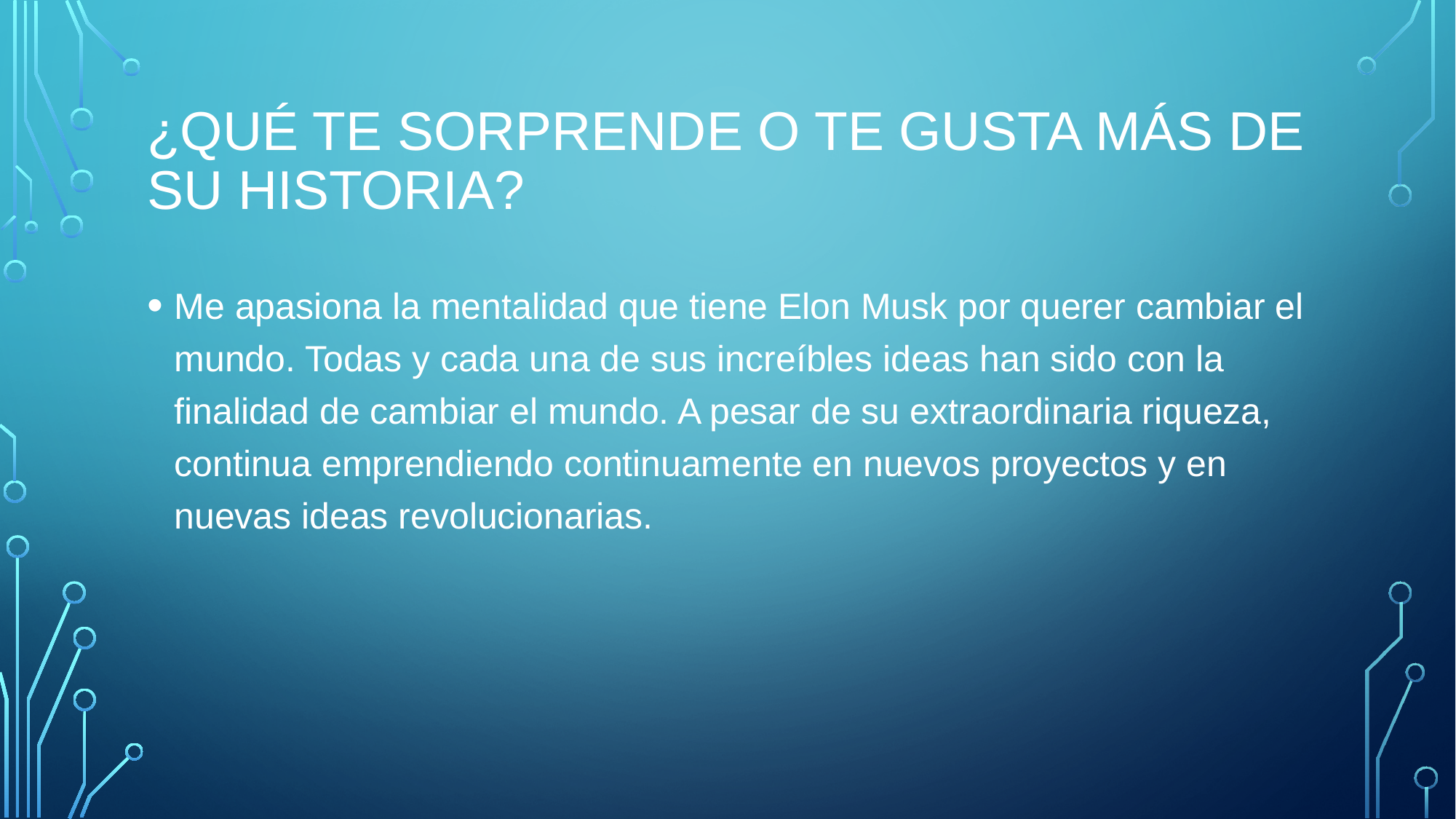

# ¿QUÉ TE SORPRENDE O TE GUSTA MÁS DE SU HISTORIA?
Me apasiona la mentalidad que tiene Elon Musk por querer cambiar el mundo. Todas y cada una de sus increíbles ideas han sido con la finalidad de cambiar el mundo. A pesar de su extraordinaria riqueza, continua emprendiendo continuamente en nuevos proyectos y en nuevas ideas revolucionarias.